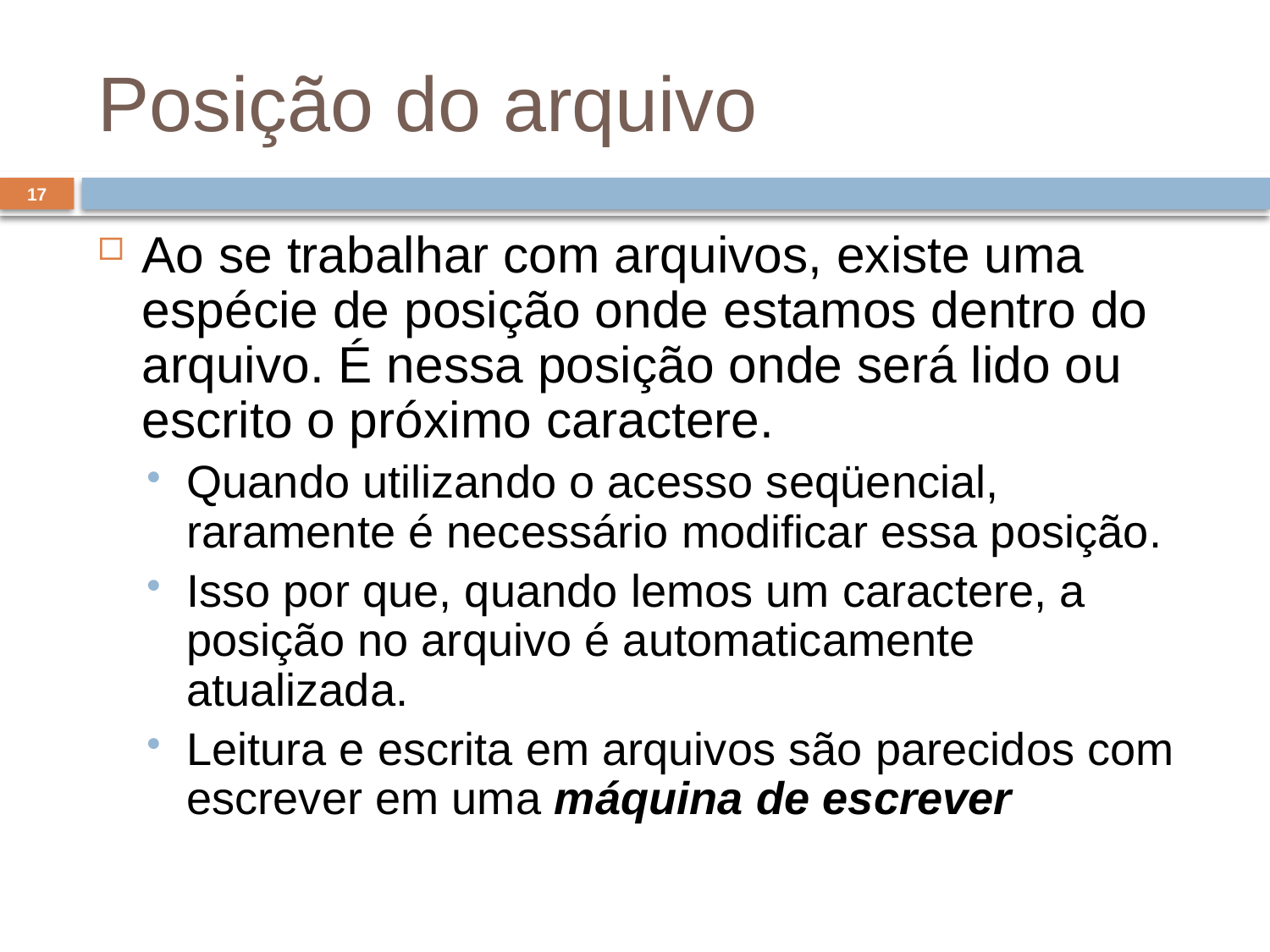

# Posição do arquivo
17
Ao se trabalhar com arquivos, existe uma espécie de posição onde estamos dentro do arquivo. É nessa posição onde será lido ou escrito o próximo caractere.
Quando utilizando o acesso seqüencial, raramente é necessário modificar essa posição.
Isso por que, quando lemos um caractere, a posição no arquivo é automaticamente atualizada.
Leitura e escrita em arquivos são parecidos com escrever em uma máquina de escrever